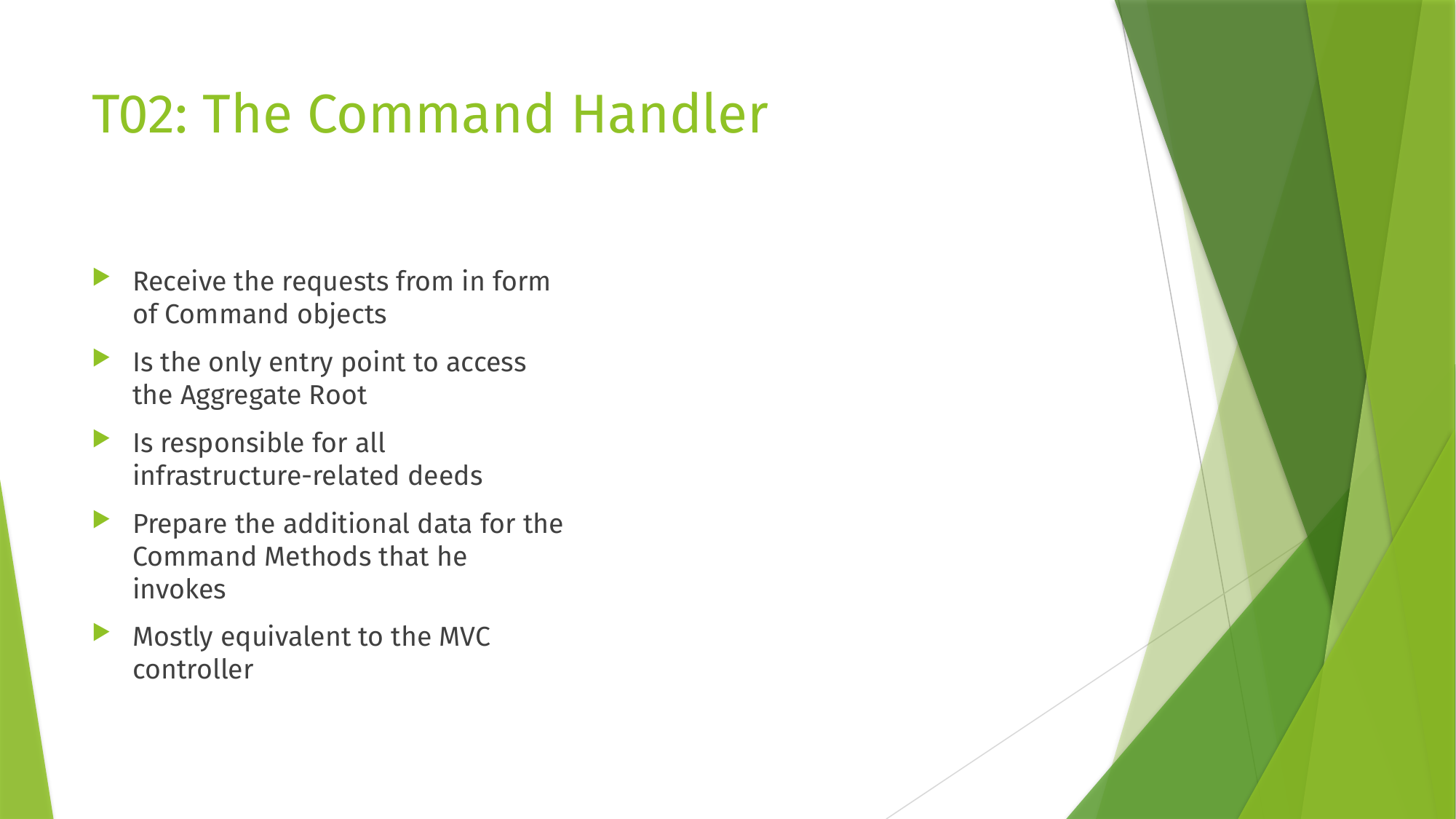

# T02: The Command Handler
Receive the requests from in form of Command objects
Is the only entry point to access the Aggregate Root
Is responsible for all infrastructure-related deeds
Prepare the additional data for the Command Methods that he invokes
Mostly equivalent to the MVC controller